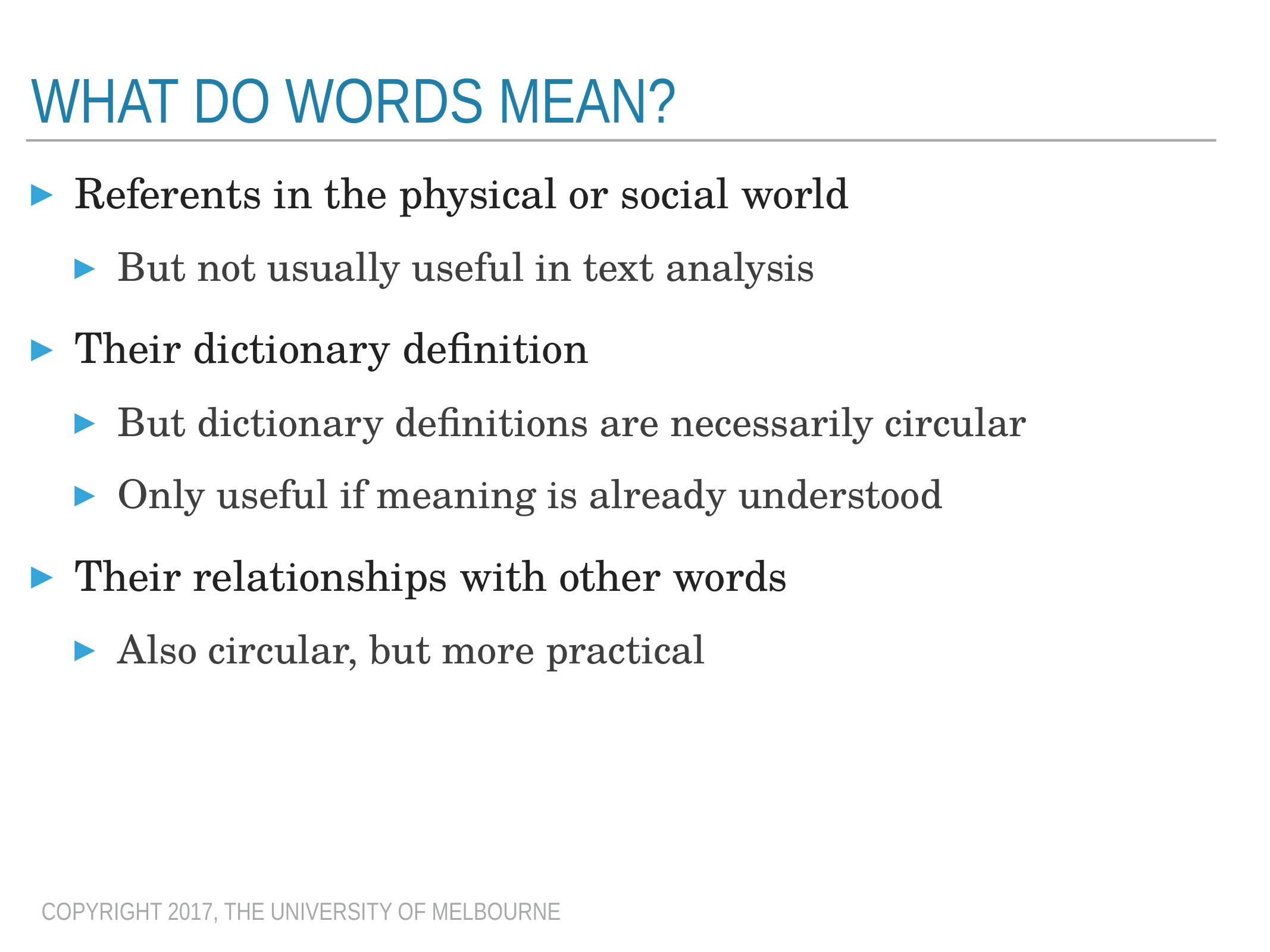

# What do words mean?
Referents in the physical or social world
But not usually useful in text analysis
Their dictionary definition
But dictionary definitions are necessarily circular
Only useful if meaning is already understood
Their relationships with other words
Also circular, but more practical